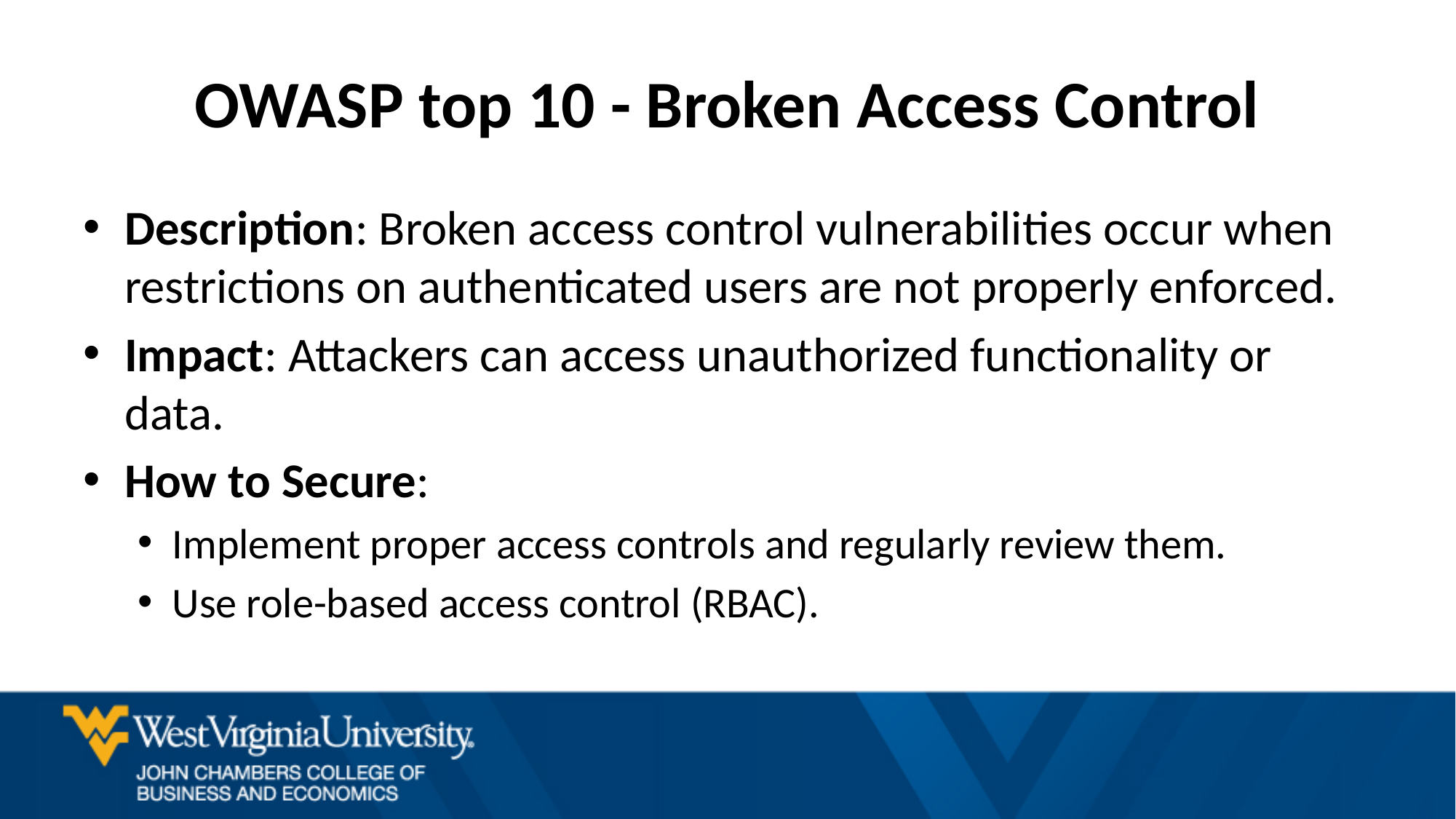

# OWASP top 10 - Broken Access Control
Description: Broken access control vulnerabilities occur when restrictions on authenticated users are not properly enforced.
Impact: Attackers can access unauthorized functionality or data.
How to Secure:
Implement proper access controls and regularly review them.
Use role-based access control (RBAC).